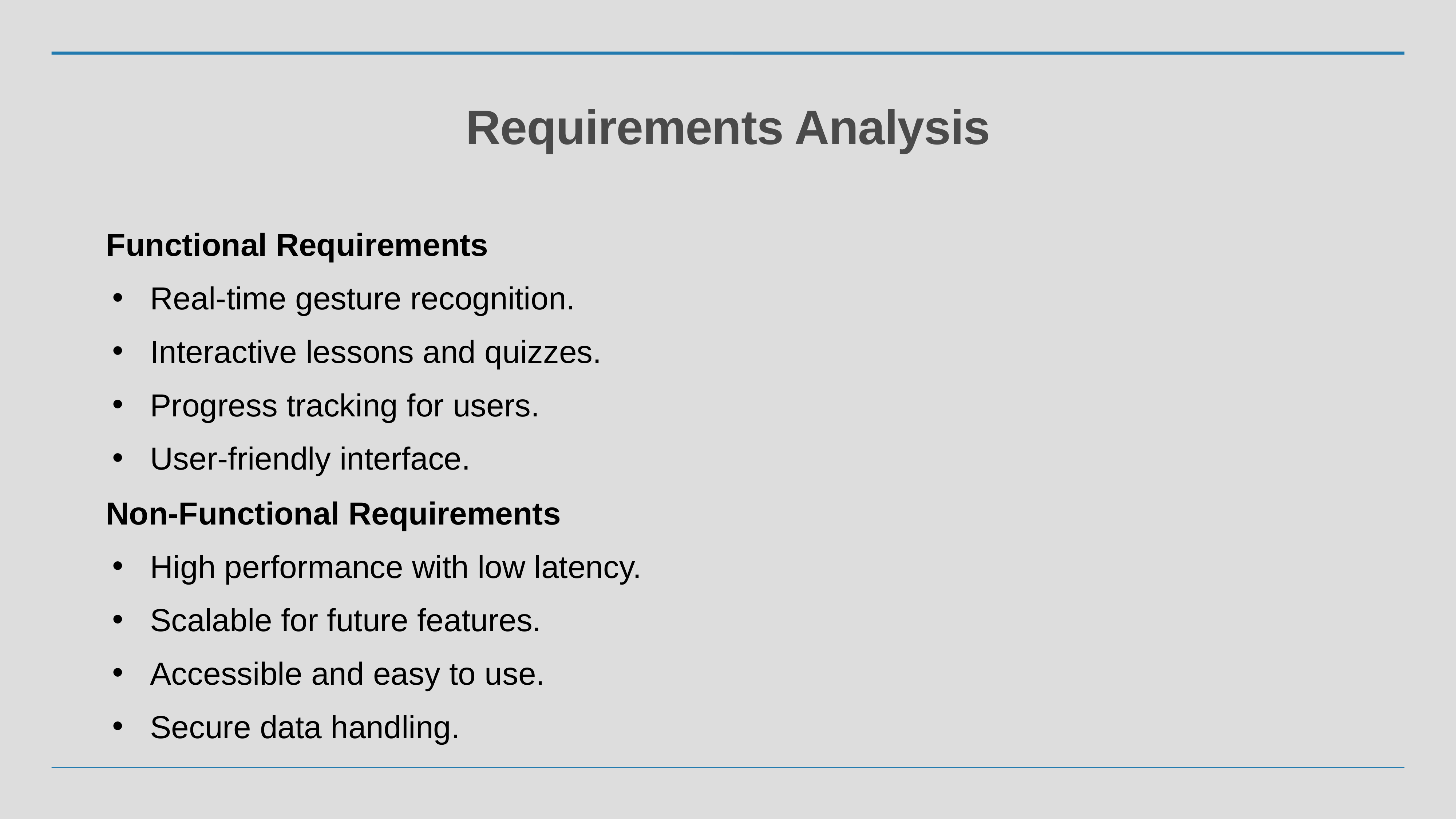

# Requirements Analysis
Functional Requirements
Real-time gesture recognition.
Interactive lessons and quizzes.
Progress tracking for users.
User-friendly interface.
Non-Functional Requirements
High performance with low latency.
Scalable for future features.
Accessible and easy to use.
Secure data handling.